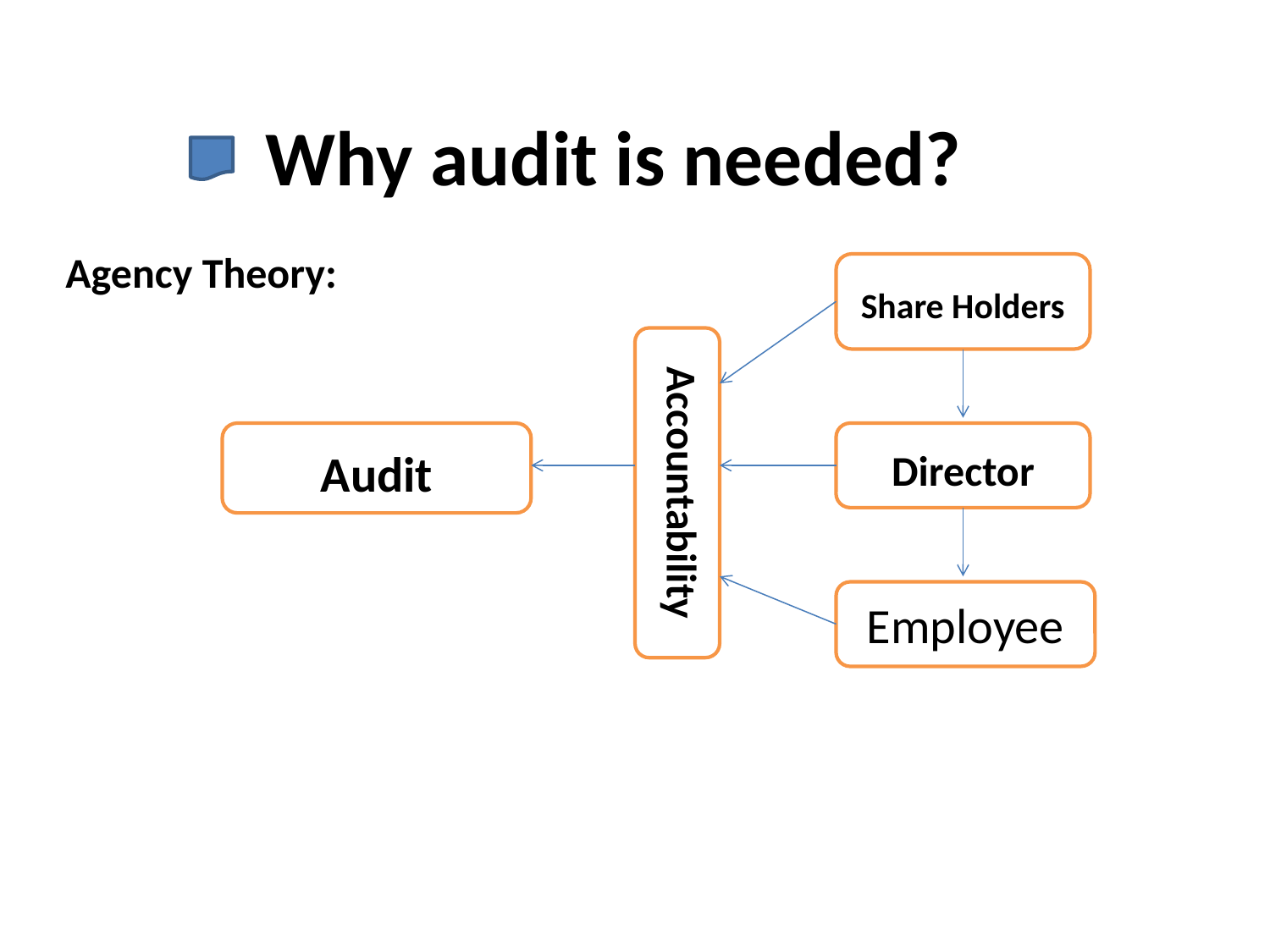

# Why audit is needed?

Agency Theory:

Share Holders
Audit
Director
Accountability
Employee